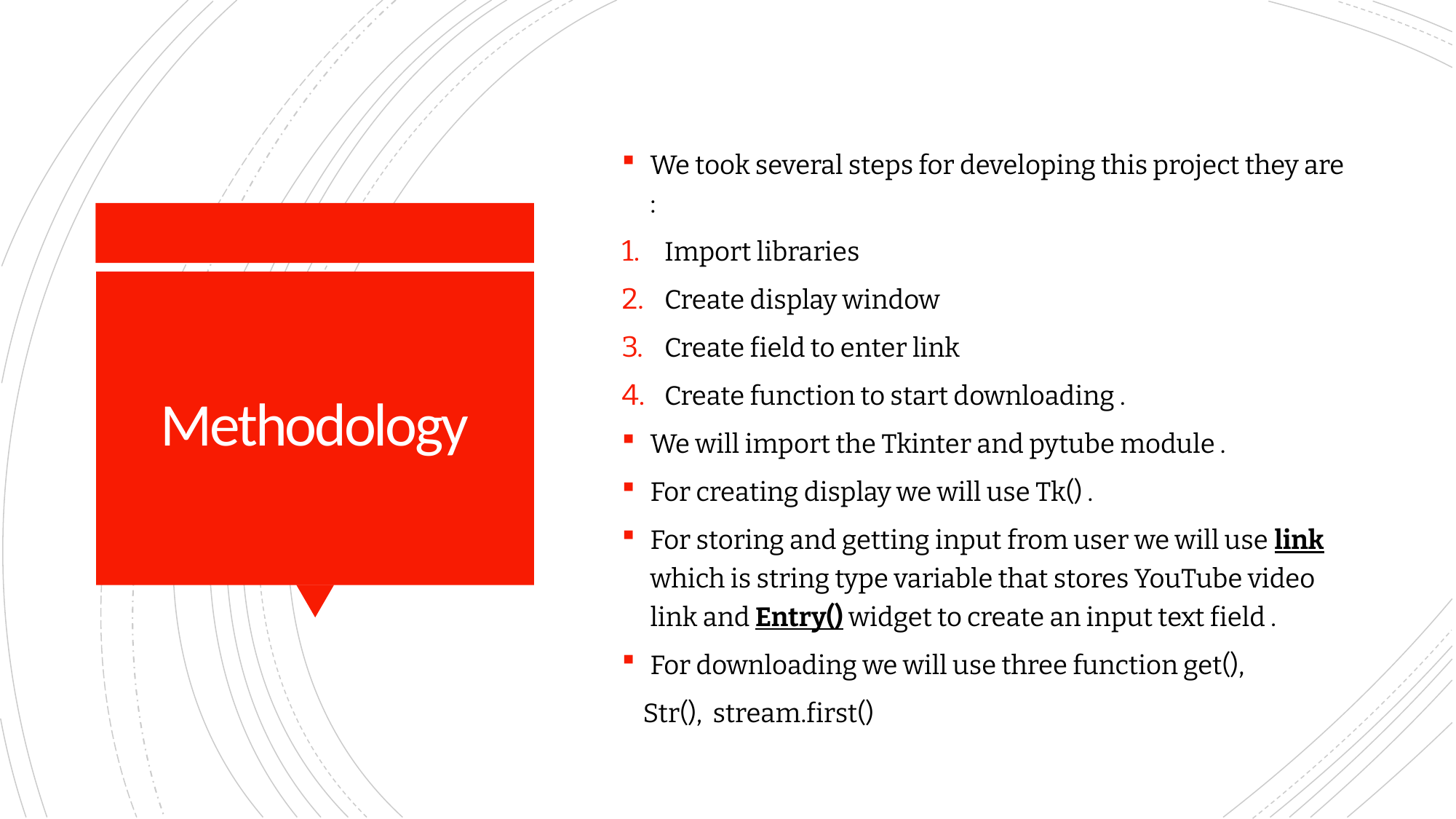

We took several steps for developing this project they are :
Import libraries
Create display window
Create field to enter link
Create function to start downloading .
We will import the Tkinter and pytube module .
For creating display we will use Tk() .
For storing and getting input from user we will use link which is string type variable that stores YouTube video link and Entry() widget to create an input text field .
For downloading we will use three function get(),
    Str(),  stream.first()

# Methodology